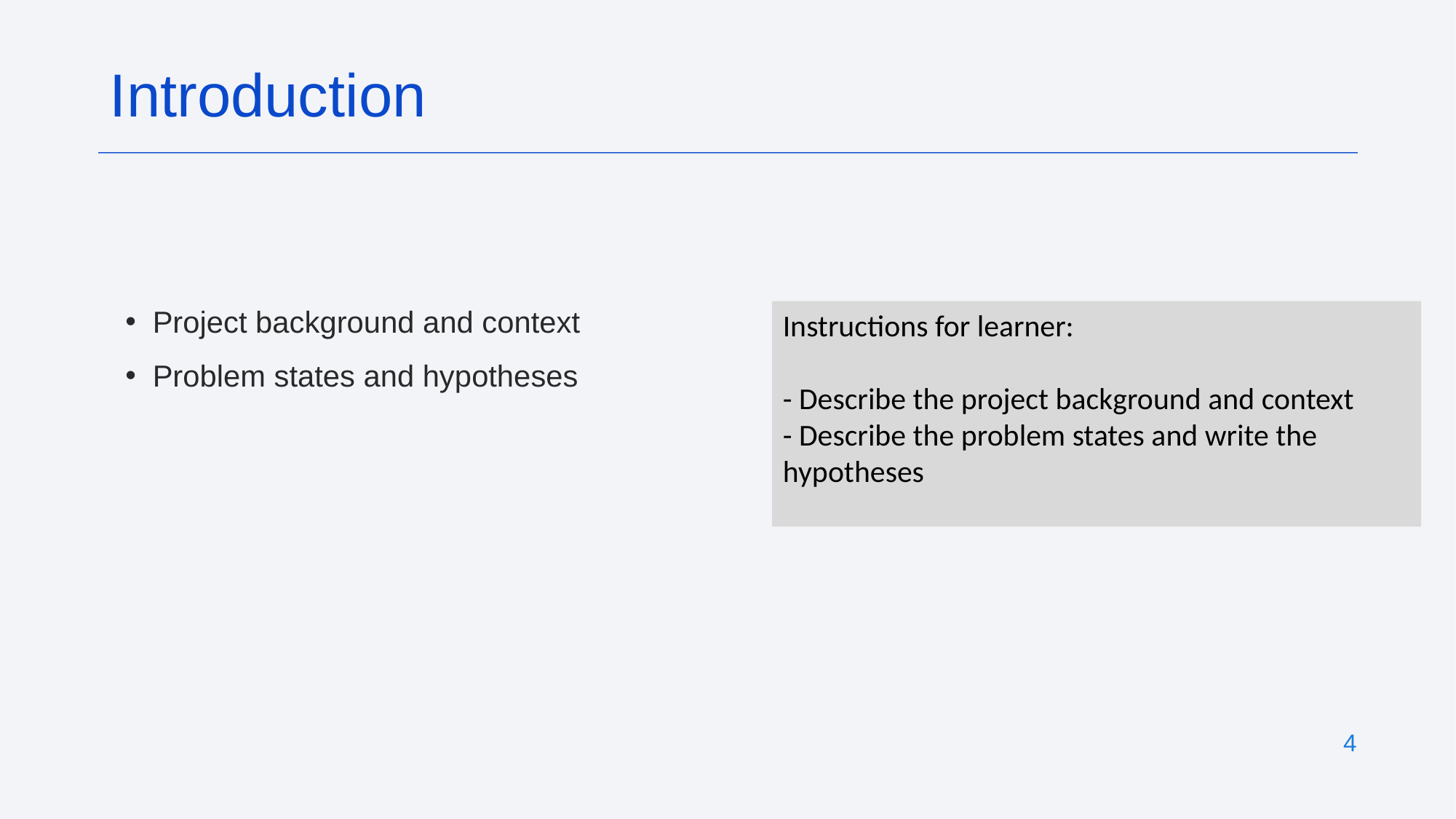

Introduction
Project background and context
Problem states and hypotheses
Instructions for learner:

- Describe the project background and context
- Describe the problem states and write the hypotheses

4